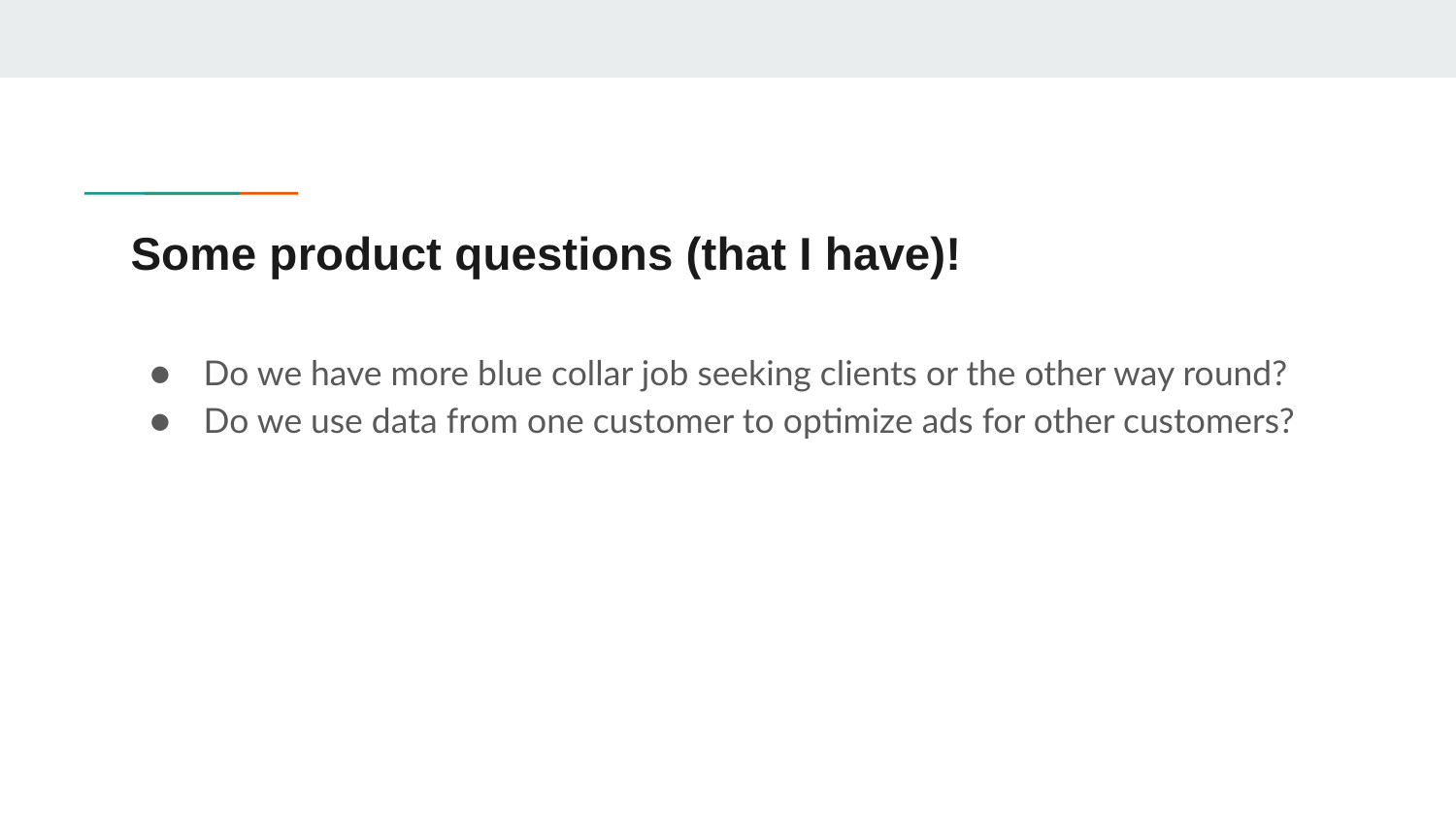

# Some product questions (that I have)!
Do we have more blue collar job seeking clients or the other way round?
Do we use data from one customer to optimize ads for other customers?